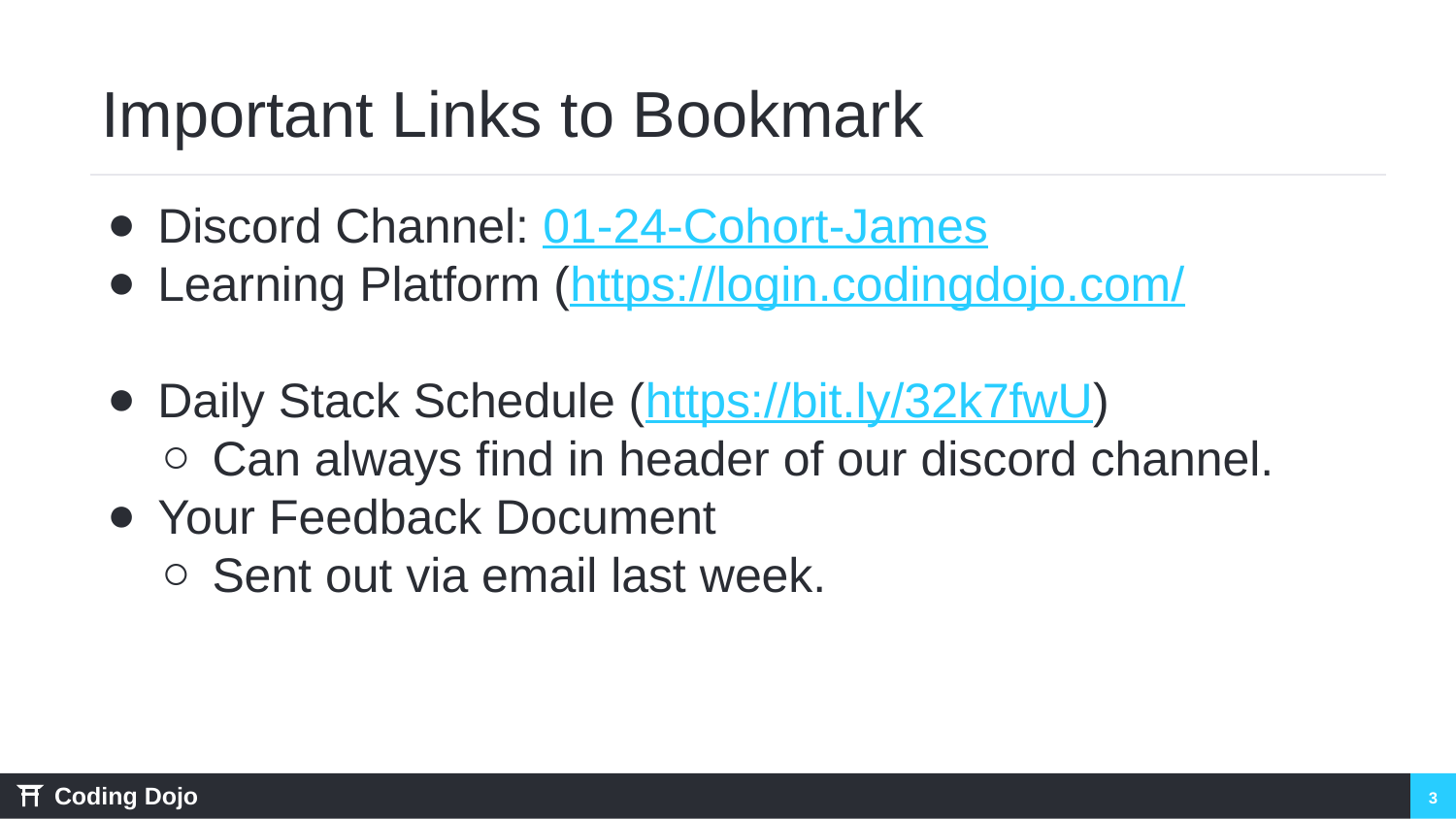

Important Links to Bookmark
Discord Channel: 01-24-Cohort-James
Learning Platform (https://login.codingdojo.com/
Daily Stack Schedule (https://bit.ly/32k7fwU)
Can always find in header of our discord channel.
Your Feedback Document
Sent out via email last week.